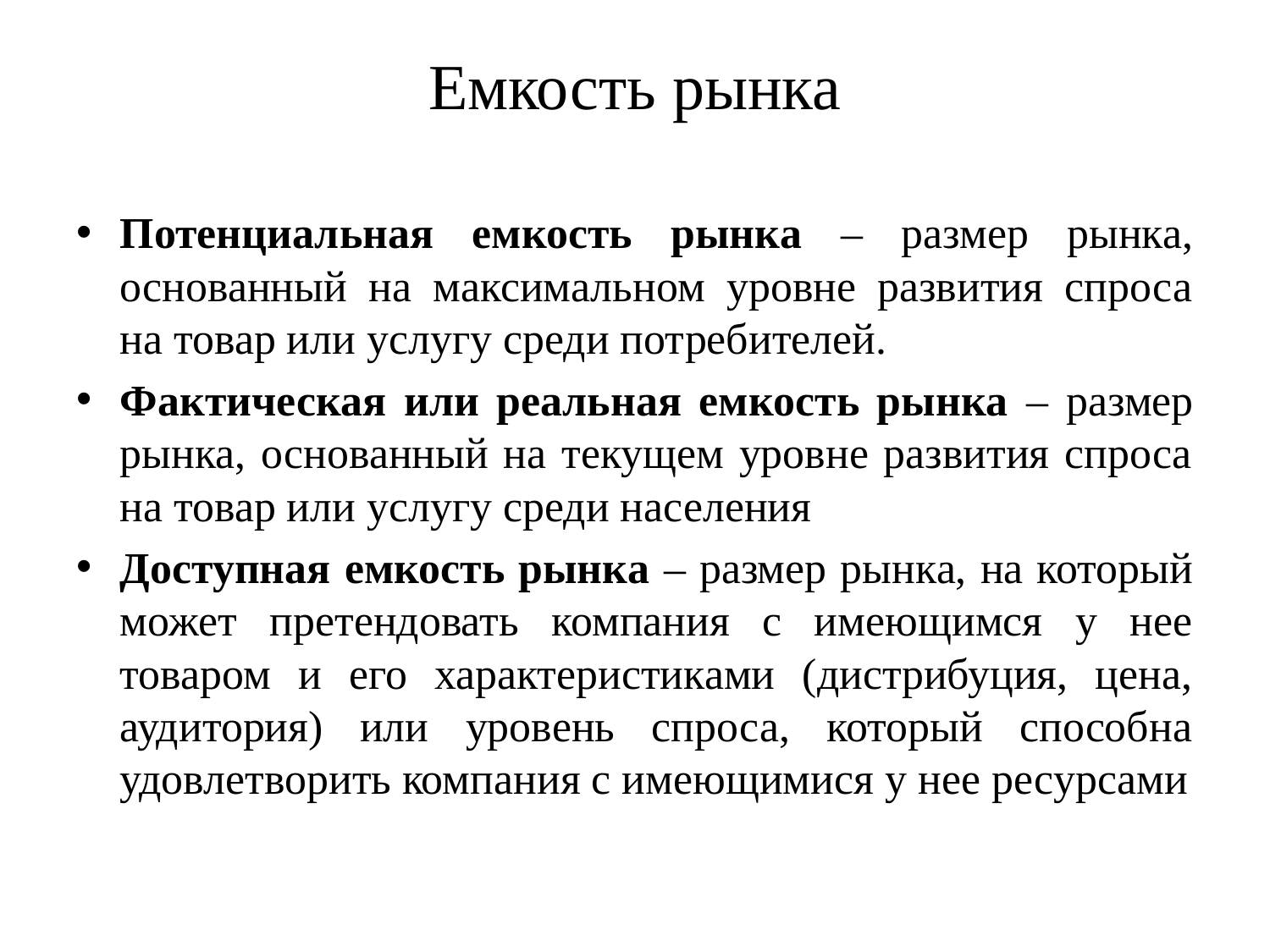

# Емкость рынка
Потенциальная емкость рынка – размер рынка, основанный на максимальном уровне развития спроса на товар или услугу среди потребителей.
Фактическая или реальная емкость рынка – размер рынка, основанный на текущем уровне развития спроса на товар или услугу среди населения
Доступная емкость рынка – размер рынка, на который может претендовать компания с имеющимся у нее товаром и его характеристиками (дистрибуция, цена, аудитория) или уровень спроса, который способна удовлетворить компания с имеющимися у нее ресурсами